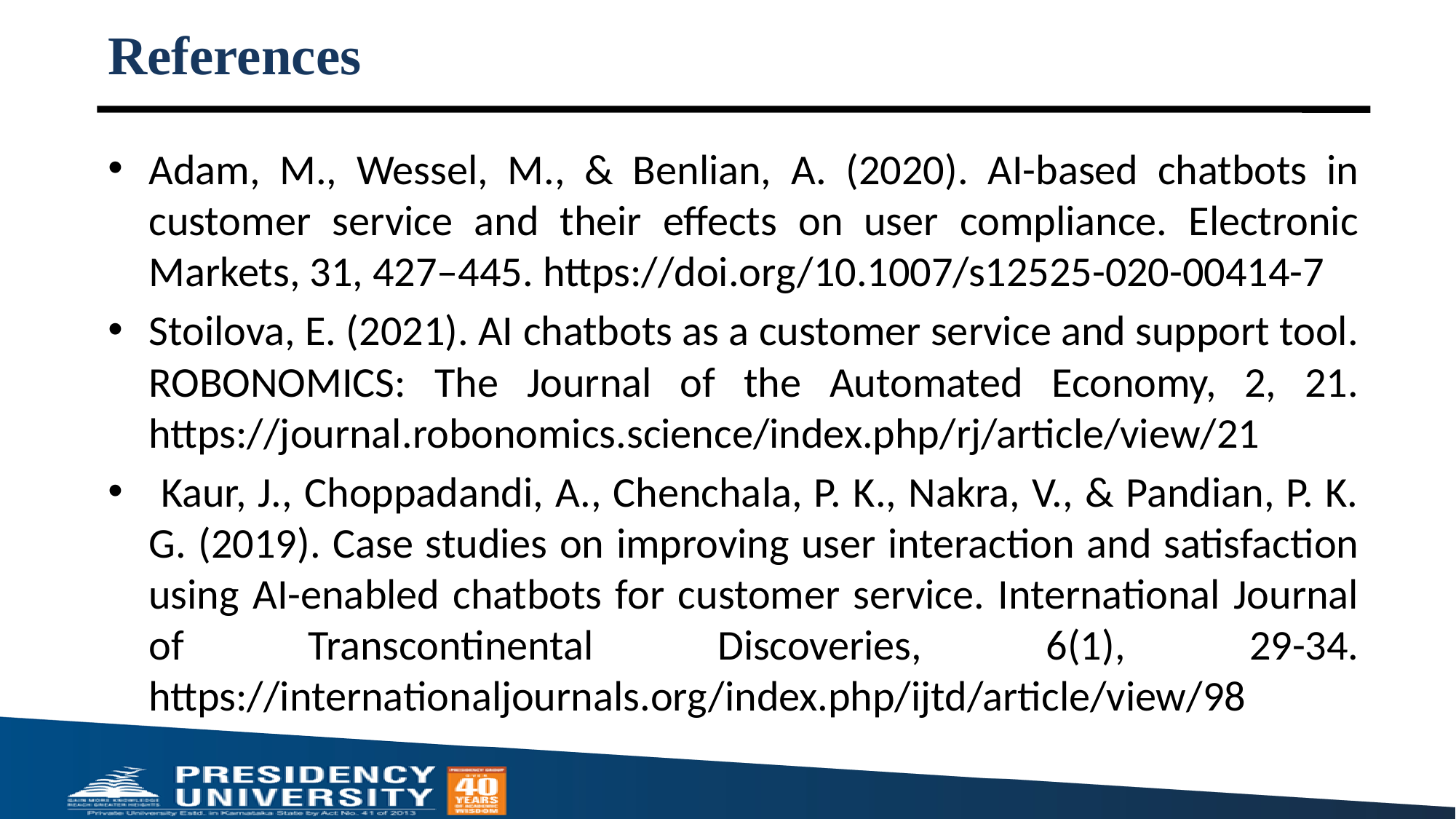

# References
Adam, M., Wessel, M., & Benlian, A. (2020). AI-based chatbots in customer service and their effects on user compliance. Electronic Markets, 31, 427–445. https://doi.org/10.1007/s12525-020-00414-7
Stoilova, E. (2021). AI chatbots as a customer service and support tool. ROBONOMICS: The Journal of the Automated Economy, 2, 21. https://journal.robonomics.science/index.php/rj/article/view/21
 Kaur, J., Choppadandi, A., Chenchala, P. K., Nakra, V., & Pandian, P. K. G. (2019). Case studies on improving user interaction and satisfaction using AI-enabled chatbots for customer service. International Journal of Transcontinental Discoveries, 6(1), 29-34. https://internationaljournals.org/index.php/ijtd/article/view/98